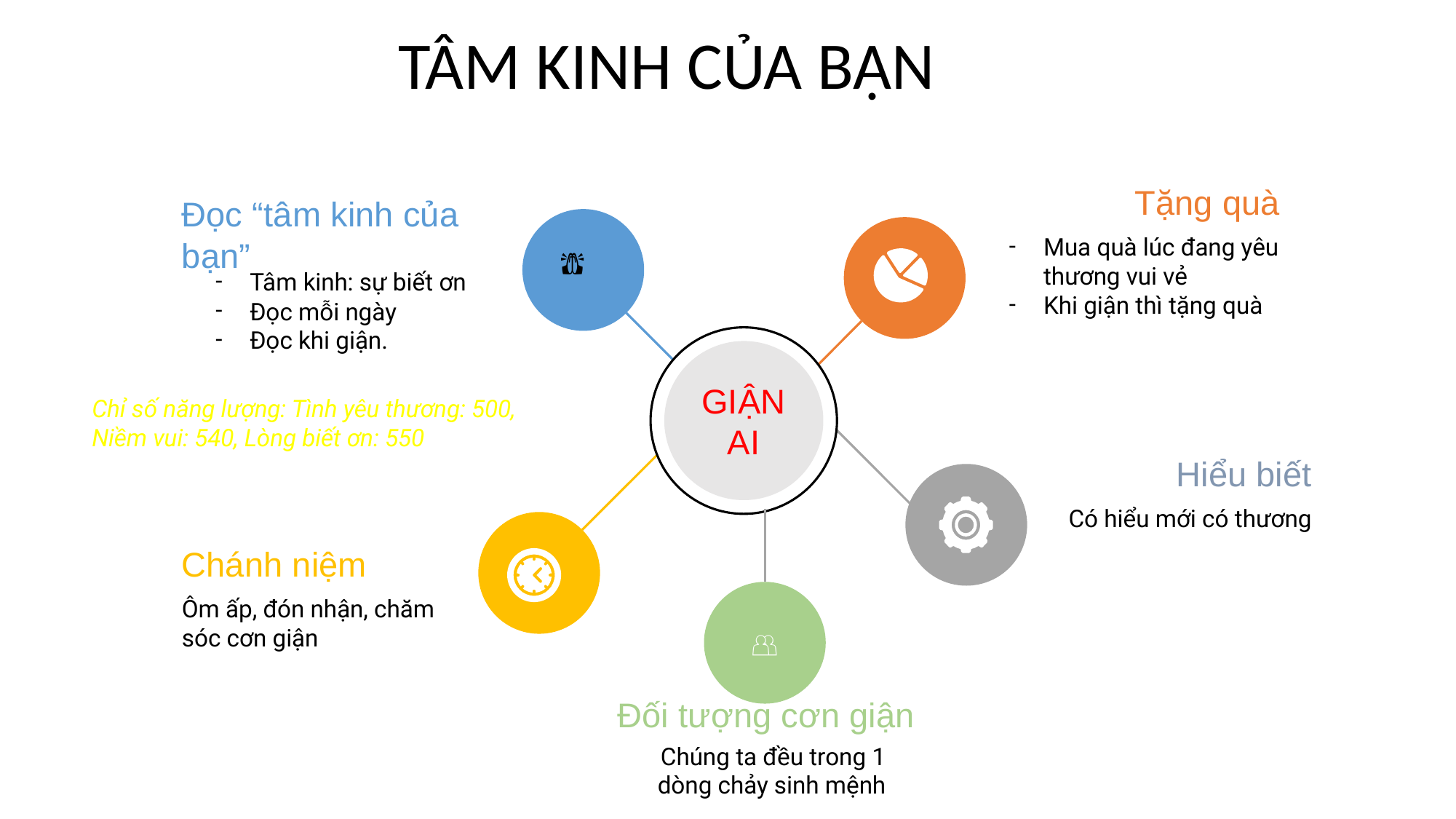

# TÂM KINH CỦA BẠN
Tặng quà
Mua quà lúc đang yêu thương vui vẻ
Khi giận thì tặng quà
Đọc “tâm kinh của bạn”
Tâm kinh: sự biết ơn
Đọc mỗi ngày
Đọc khi giận.

🙏

GIẬN AI

Chỉ số năng lượng: Tình yêu thương: 500, Niềm vui: 540, Lòng biết ơn: 550

Hiểu biết
Có hiểu mới có thương

Chánh niệm
Ôm ấp, đón nhận, chăm sóc cơn giận

👥
Đối tượng cơn giận
Chúng ta đều trong 1 dòng chảy sinh mệnh